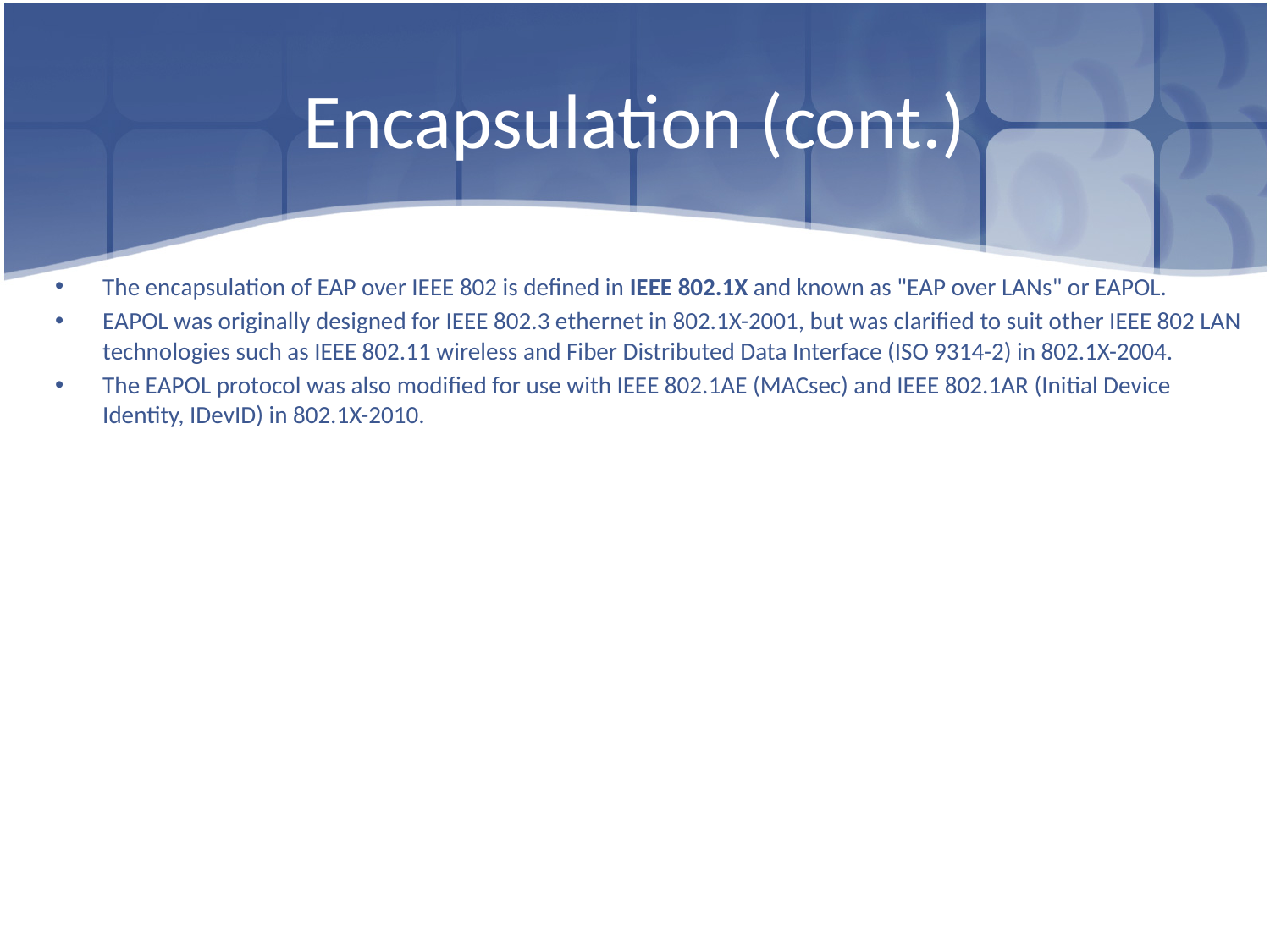

# Encapsulation (cont.)
The encapsulation of EAP over IEEE 802 is defined in IEEE 802.1X and known as "EAP over LANs" or EAPOL.
EAPOL was originally designed for IEEE 802.3 ethernet in 802.1X-2001, but was clarified to suit other IEEE 802 LAN technologies such as IEEE 802.11 wireless and Fiber Distributed Data Interface (ISO 9314-2) in 802.1X-2004.
The EAPOL protocol was also modified for use with IEEE 802.1AE (MACsec) and IEEE 802.1AR (Initial Device Identity, IDevID) in 802.1X-2010.